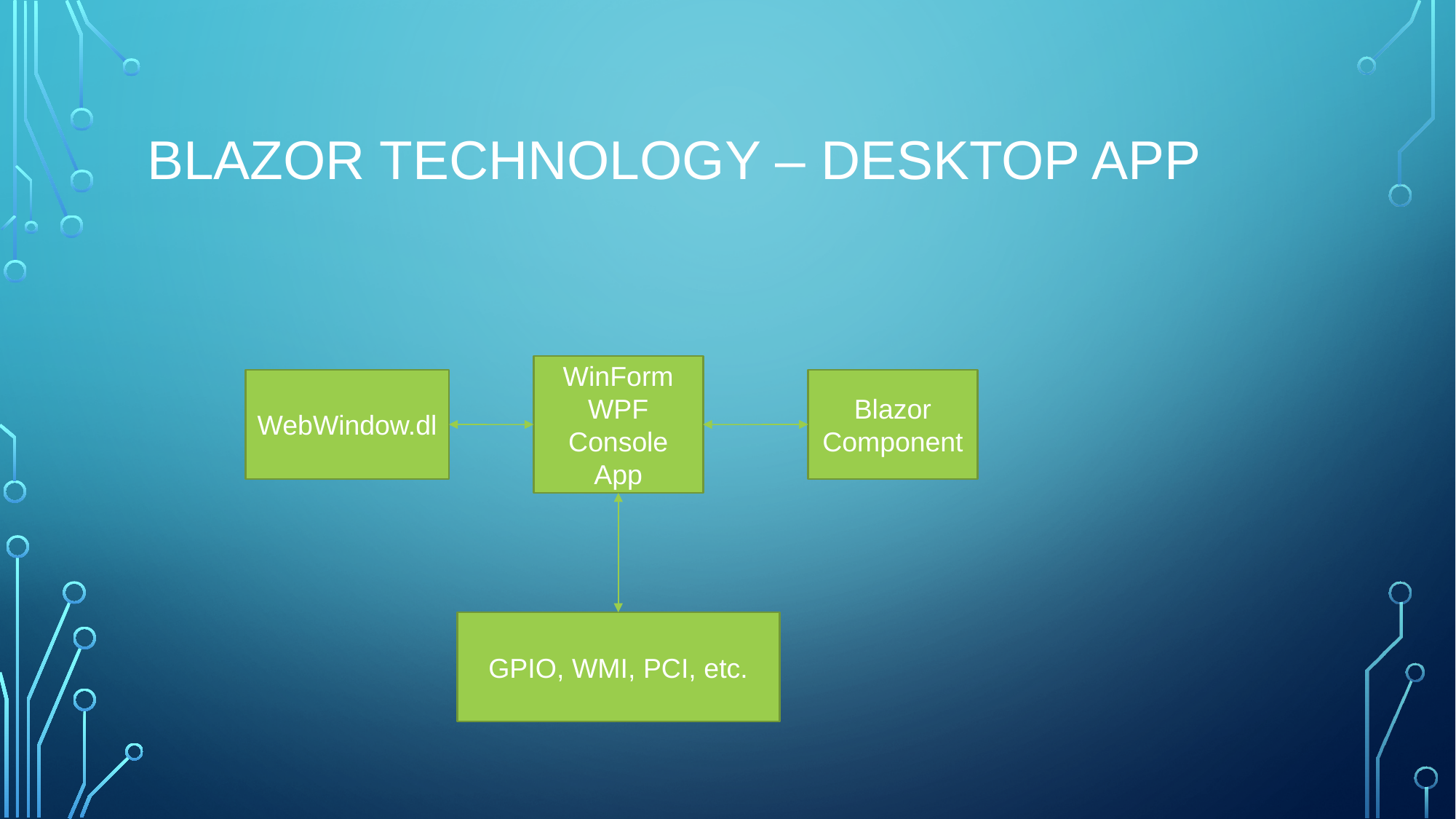

# Blazor technology – desktop app
WinForm
WPF
Console
App
WebWindow.dl
Blazor Component
GPIO, WMI, PCI, etc.